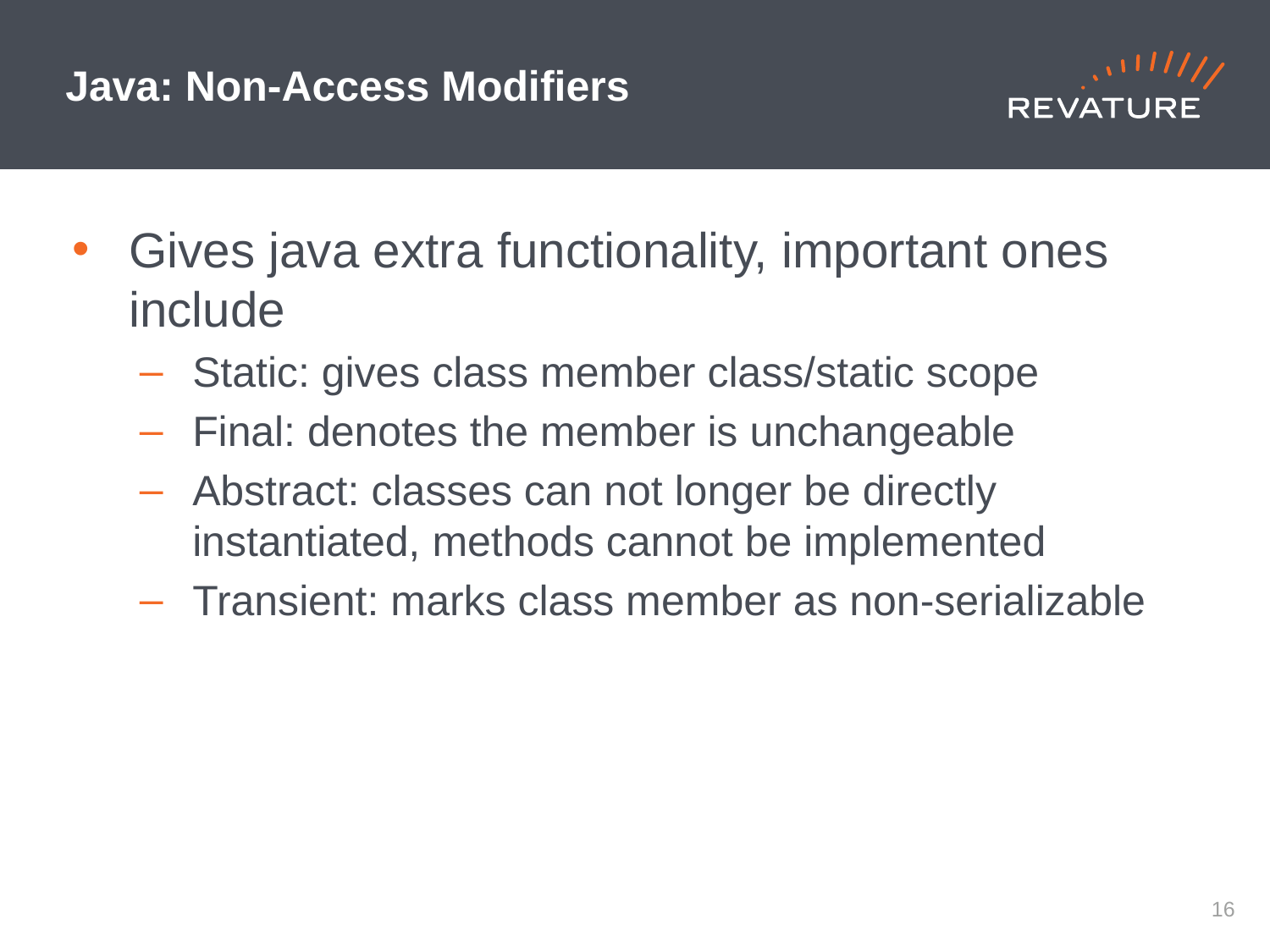

# Java: Non-Access Modifiers
Gives java extra functionality, important ones include
Static: gives class member class/static scope
Final: denotes the member is unchangeable
Abstract: classes can not longer be directly instantiated, methods cannot be implemented
Transient: marks class member as non-serializable
16